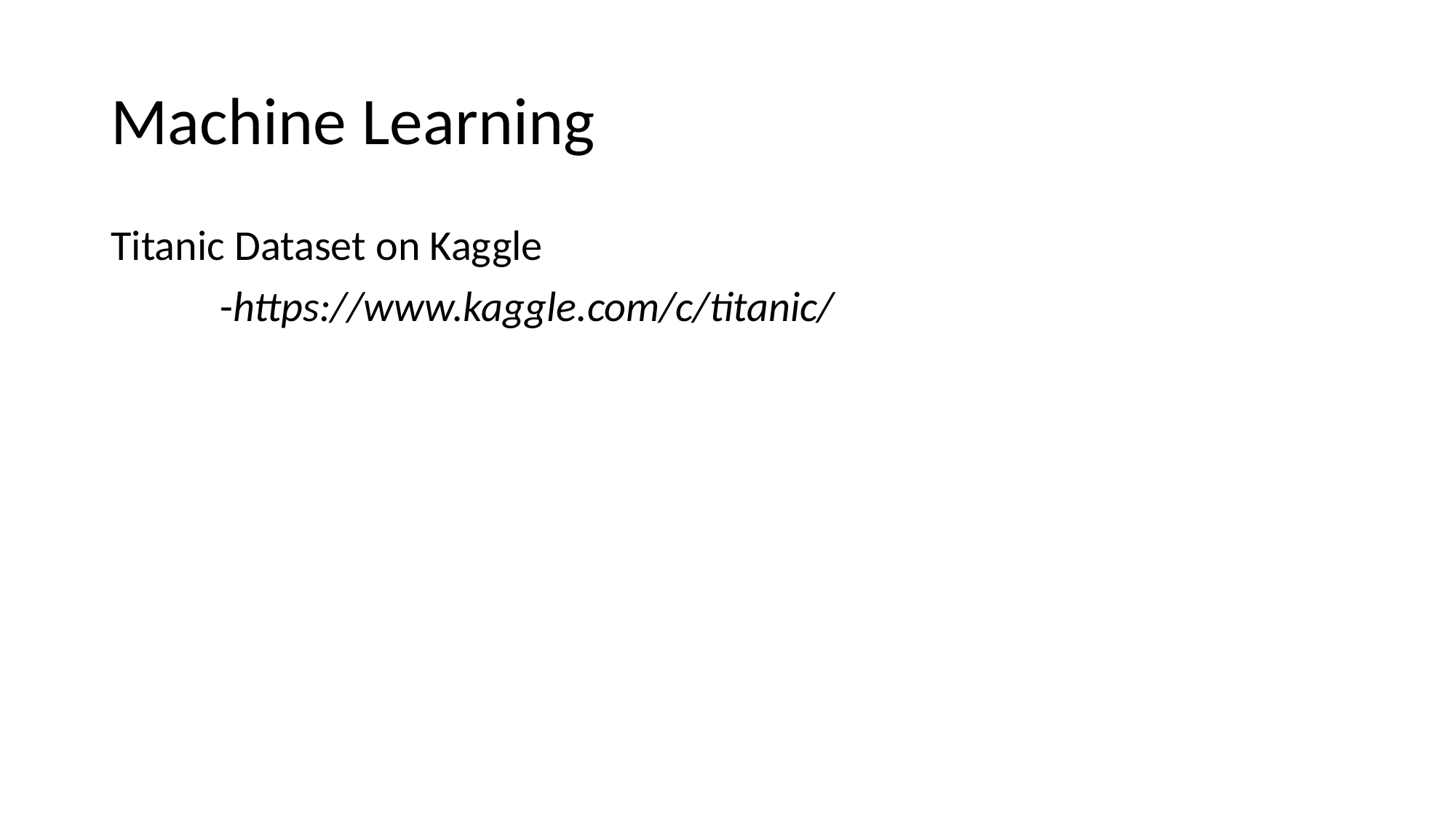

# Machine Learning
Titanic Dataset on Kaggle
	-https://www.kaggle.com/c/titanic/